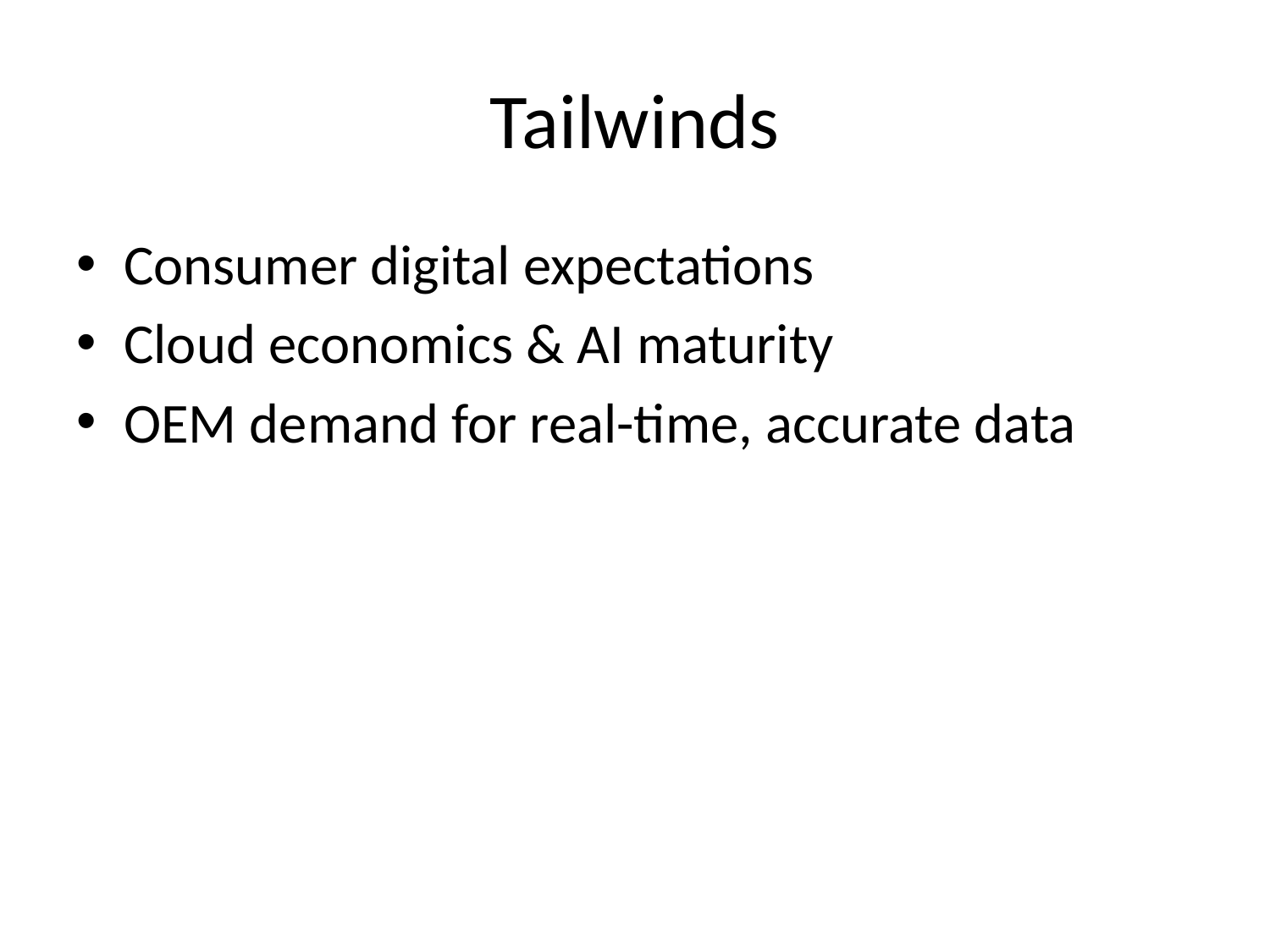

# Tailwinds
Consumer digital expectations
Cloud economics & AI maturity
OEM demand for real-time, accurate data